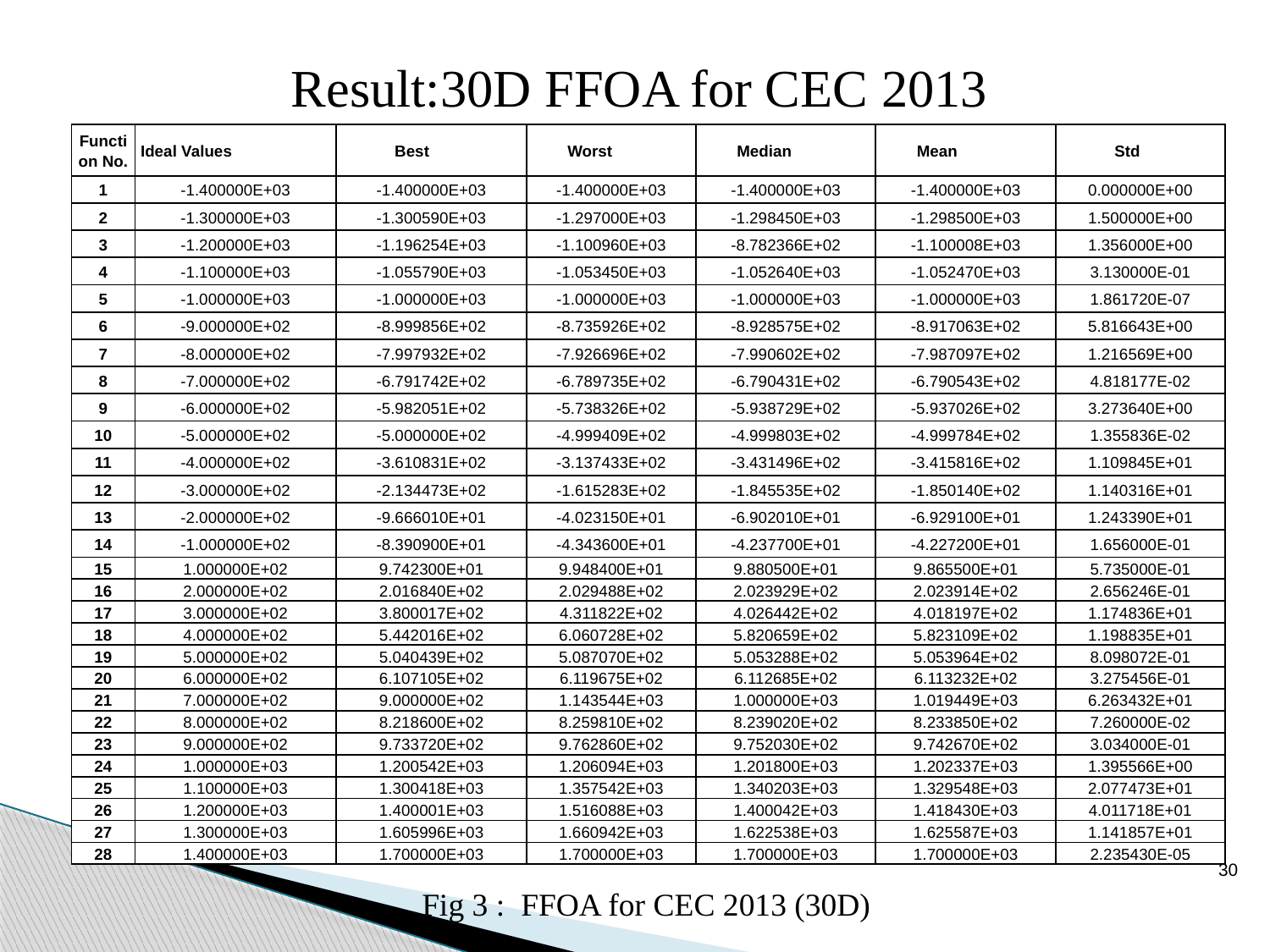

Result:30D FFOA for CEC 2013
| Function No. | Ideal Values | Best | Worst | Median | Mean | Std |
| --- | --- | --- | --- | --- | --- | --- |
| 1 | -1.400000E+03 | -1.400000E+03 | -1.400000E+03 | -1.400000E+03 | -1.400000E+03 | 0.000000E+00 |
| 2 | -1.300000E+03 | -1.300590E+03 | -1.297000E+03 | -1.298450E+03 | -1.298500E+03 | 1.500000E+00 |
| 3 | -1.200000E+03 | -1.196254E+03 | -1.100960E+03 | -8.782366E+02 | -1.100008E+03 | 1.356000E+00 |
| 4 | -1.100000E+03 | -1.055790E+03 | -1.053450E+03 | -1.052640E+03 | -1.052470E+03 | 3.130000E-01 |
| 5 | -1.000000E+03 | -1.000000E+03 | -1.000000E+03 | -1.000000E+03 | -1.000000E+03 | 1.861720E-07 |
| 6 | -9.000000E+02 | -8.999856E+02 | -8.735926E+02 | -8.928575E+02 | -8.917063E+02 | 5.816643E+00 |
| 7 | -8.000000E+02 | -7.997932E+02 | -7.926696E+02 | -7.990602E+02 | -7.987097E+02 | 1.216569E+00 |
| 8 | -7.000000E+02 | -6.791742E+02 | -6.789735E+02 | -6.790431E+02 | -6.790543E+02 | 4.818177E-02 |
| 9 | -6.000000E+02 | -5.982051E+02 | -5.738326E+02 | -5.938729E+02 | -5.937026E+02 | 3.273640E+00 |
| 10 | -5.000000E+02 | -5.000000E+02 | -4.999409E+02 | -4.999803E+02 | -4.999784E+02 | 1.355836E-02 |
| 11 | -4.000000E+02 | -3.610831E+02 | -3.137433E+02 | -3.431496E+02 | -3.415816E+02 | 1.109845E+01 |
| 12 | -3.000000E+02 | -2.134473E+02 | -1.615283E+02 | -1.845535E+02 | -1.850140E+02 | 1.140316E+01 |
| 13 | -2.000000E+02 | -9.666010E+01 | -4.023150E+01 | -6.902010E+01 | -6.929100E+01 | 1.243390E+01 |
| 14 | -1.000000E+02 | -8.390900E+01 | -4.343600E+01 | -4.237700E+01 | -4.227200E+01 | 1.656000E-01 |
| 15 | 1.000000E+02 | 9.742300E+01 | 9.948400E+01 | 9.880500E+01 | 9.865500E+01 | 5.735000E-01 |
| 16 | 2.000000E+02 | 2.016840E+02 | 2.029488E+02 | 2.023929E+02 | 2.023914E+02 | 2.656246E-01 |
| 17 | 3.000000E+02 | 3.800017E+02 | 4.311822E+02 | 4.026442E+02 | 4.018197E+02 | 1.174836E+01 |
| 18 | 4.000000E+02 | 5.442016E+02 | 6.060728E+02 | 5.820659E+02 | 5.823109E+02 | 1.198835E+01 |
| 19 | 5.000000E+02 | 5.040439E+02 | 5.087070E+02 | 5.053288E+02 | 5.053964E+02 | 8.098072E-01 |
| 20 | 6.000000E+02 | 6.107105E+02 | 6.119675E+02 | 6.112685E+02 | 6.113232E+02 | 3.275456E-01 |
| 21 | 7.000000E+02 | 9.000000E+02 | 1.143544E+03 | 1.000000E+03 | 1.019449E+03 | 6.263432E+01 |
| 22 | 8.000000E+02 | 8.218600E+02 | 8.259810E+02 | 8.239020E+02 | 8.233850E+02 | 7.260000E-02 |
| 23 | 9.000000E+02 | 9.733720E+02 | 9.762860E+02 | 9.752030E+02 | 9.742670E+02 | 3.034000E-01 |
| 24 | 1.000000E+03 | 1.200542E+03 | 1.206094E+03 | 1.201800E+03 | 1.202337E+03 | 1.395566E+00 |
| 25 | 1.100000E+03 | 1.300418E+03 | 1.357542E+03 | 1.340203E+03 | 1.329548E+03 | 2.077473E+01 |
| 26 | 1.200000E+03 | 1.400001E+03 | 1.516088E+03 | 1.400042E+03 | 1.418430E+03 | 4.011718E+01 |
| 27 | 1.300000E+03 | 1.605996E+03 | 1.660942E+03 | 1.622538E+03 | 1.625587E+03 | 1.141857E+01 |
| 28 | 1.400000E+03 | 1.700000E+03 | 1.700000E+03 | 1.700000E+03 | 1.700000E+03 | 2.235430E-05 |
30
Fig 3 :  FFOA for CEC 2013 (30D)